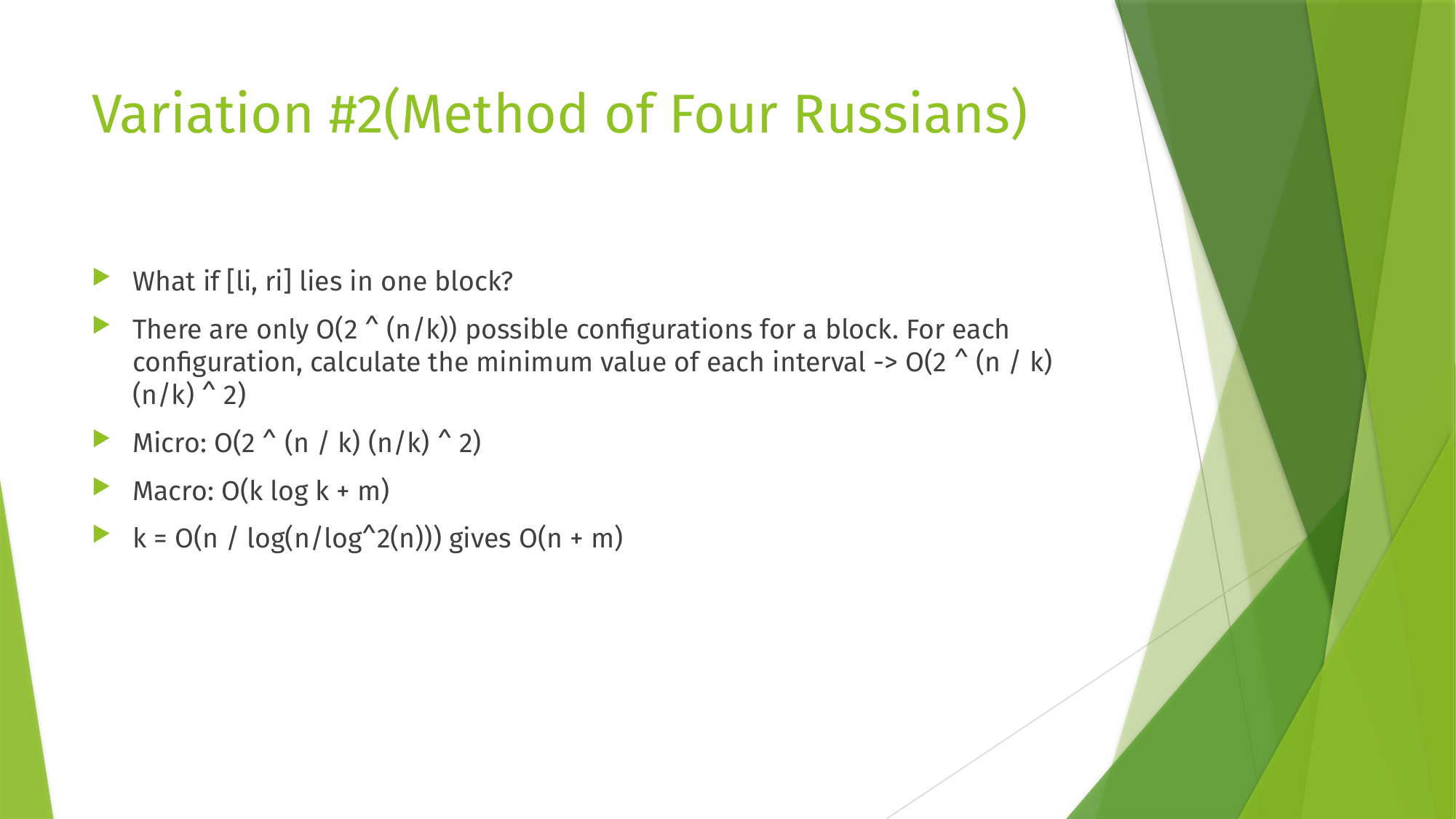

# Variation #2(Method of Four Russians)
What if [li, ri] lies in one block?
There are only O(2 ^ (n/k)) possible configurations for a block. For each configuration, calculate the minimum value of each interval -> O(2 ^ (n / k) (n/k) ^ 2)
Micro: O(2 ^ (n / k) (n/k) ^ 2)
Macro: O(k log k + m)
k = O(n / log(n/log^2(n))) gives O(n + m)